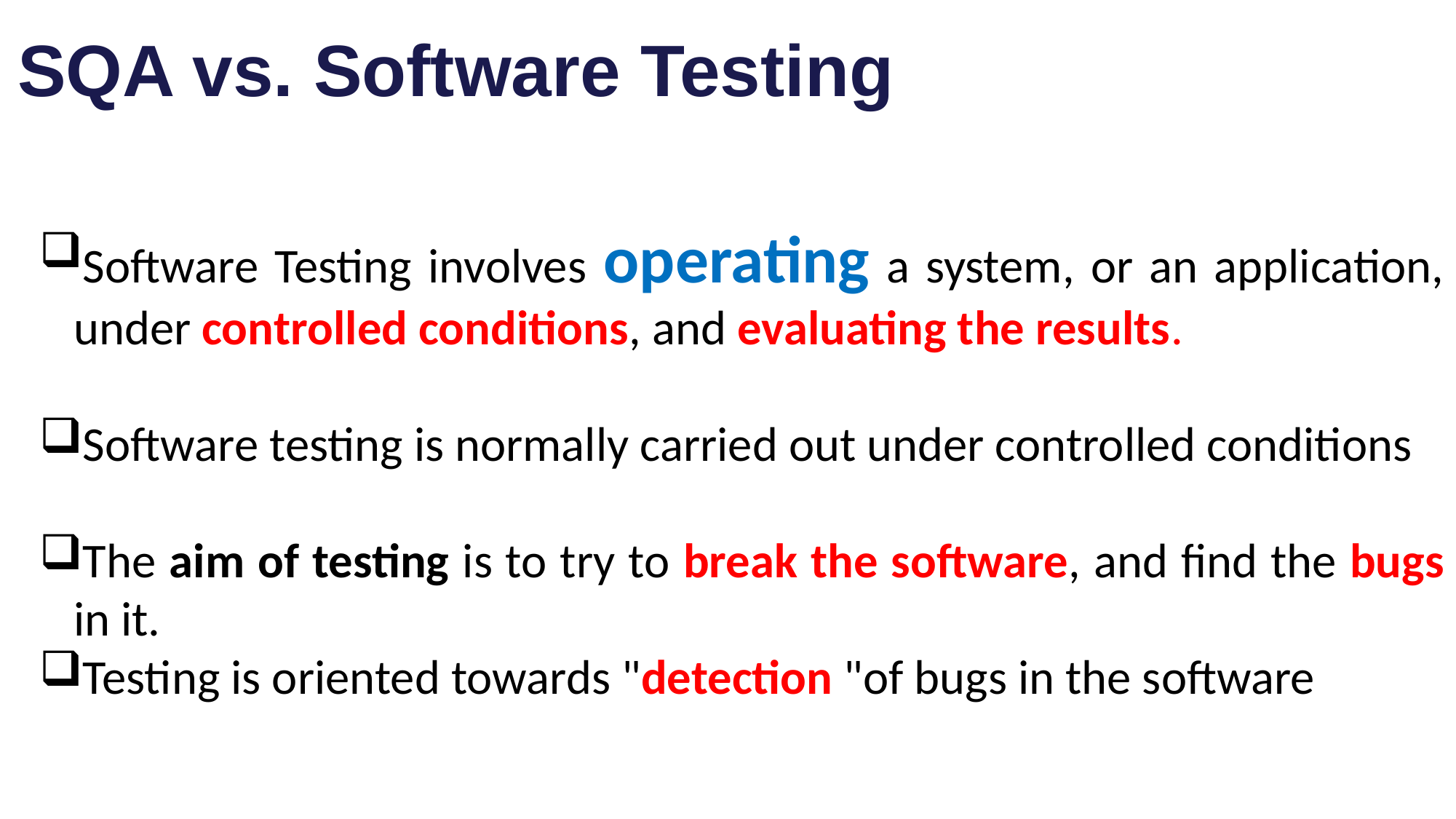

SQA vs. Software Testing

Software Testing involves operating a system, or an application, under controlled conditions, and evaluating the results.

Software testing is normally carried out under controlled conditions

The aim of testing is to try to break the software, and find the bugs in it.
Testing is oriented towards "detection "of bugs in the software